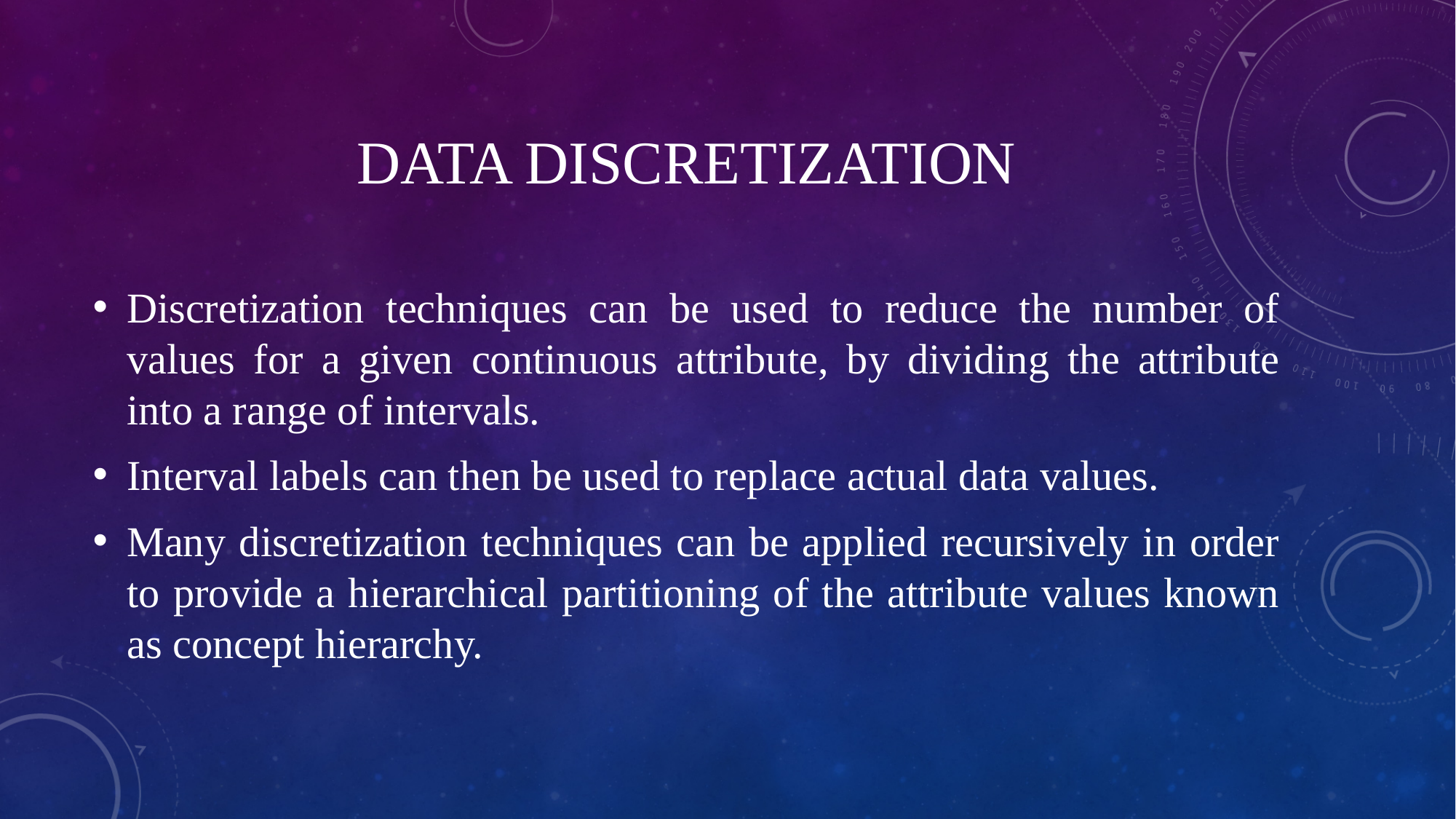

# Data discretization
Discretization techniques can be used to reduce the number of values for a given continuous attribute, by dividing the attribute into a range of intervals.
Interval labels can then be used to replace actual data values.
Many discretization techniques can be applied recursively in order to provide a hierarchical partitioning of the attribute values known as concept hierarchy.